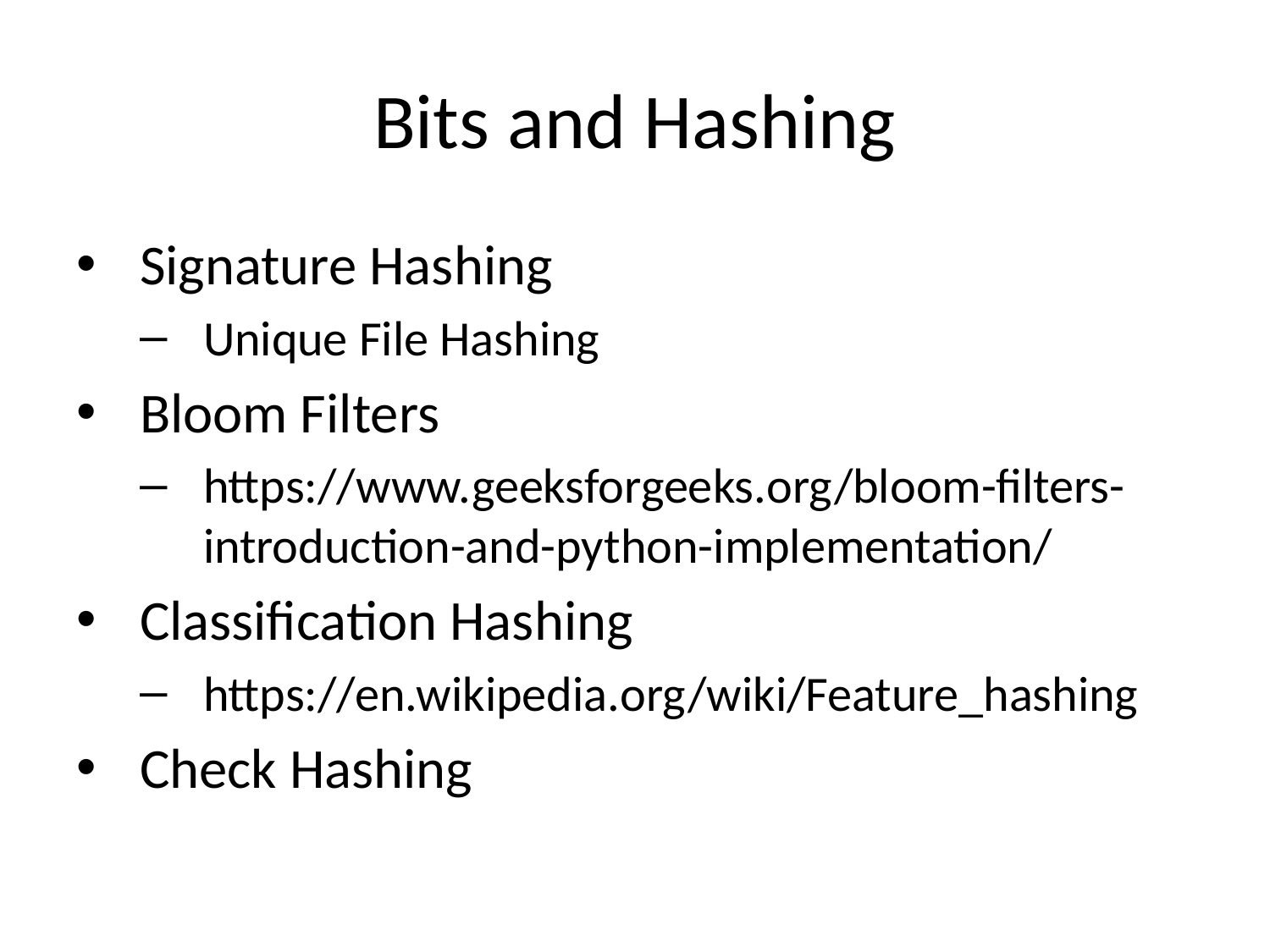

# Bits and Hashing
Signature Hashing
Unique File Hashing
Bloom Filters
https://www.geeksforgeeks.org/bloom-filters-introduction-and-python-implementation/
Classification Hashing
https://en.wikipedia.org/wiki/Feature_hashing
Check Hashing